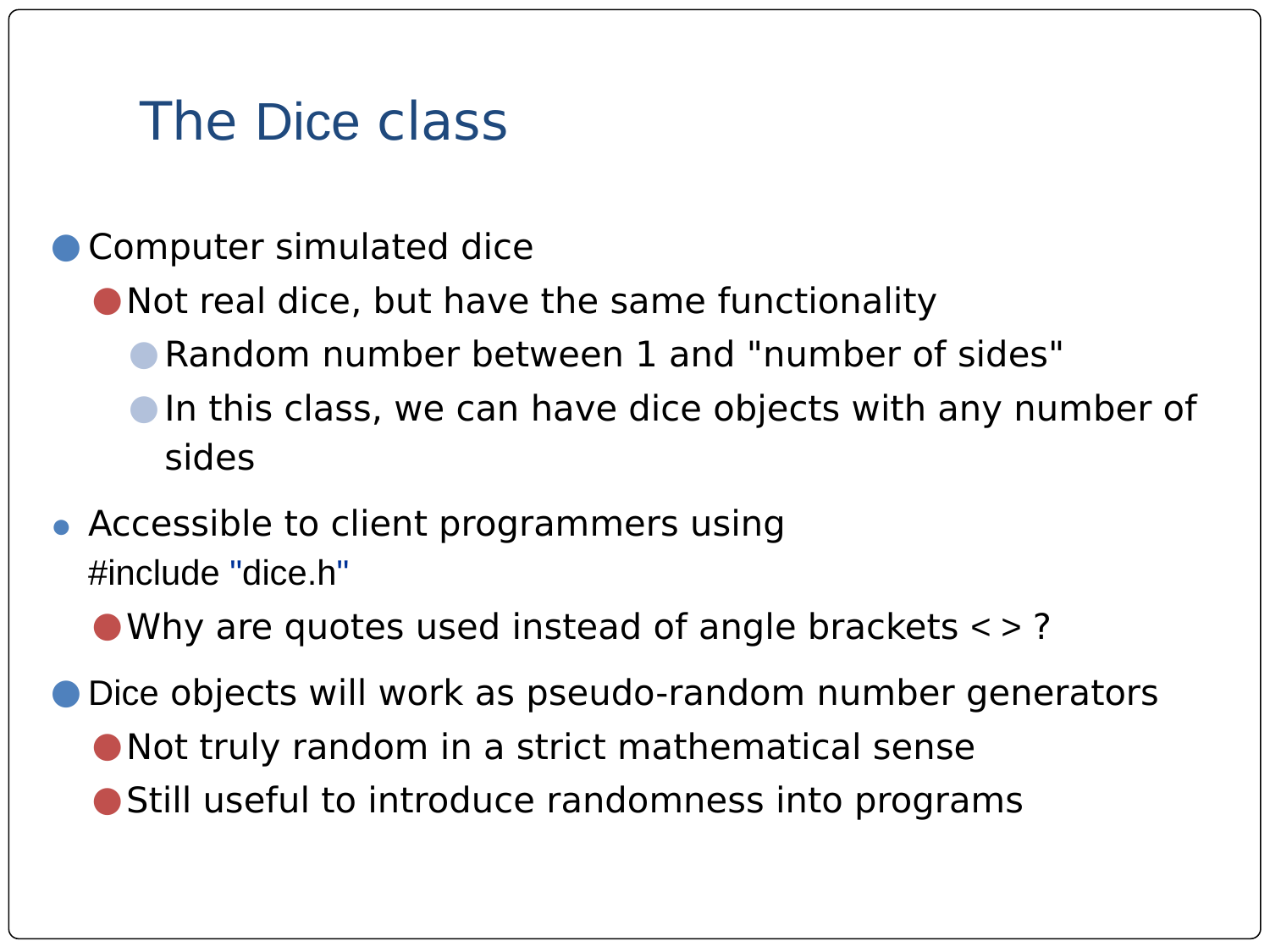

# The Dice class
Computer simulated dice
Not real dice, but have the same functionality
Random number between 1 and "number of sides"
In this class, we can have dice objects with any number of sides
Accessible to client programmers using
#include "dice.h"
Why are quotes used instead of angle brackets < > ?
Dice objects will work as pseudo-random number generators
Not truly random in a strict mathematical sense
Still useful to introduce randomness into programs